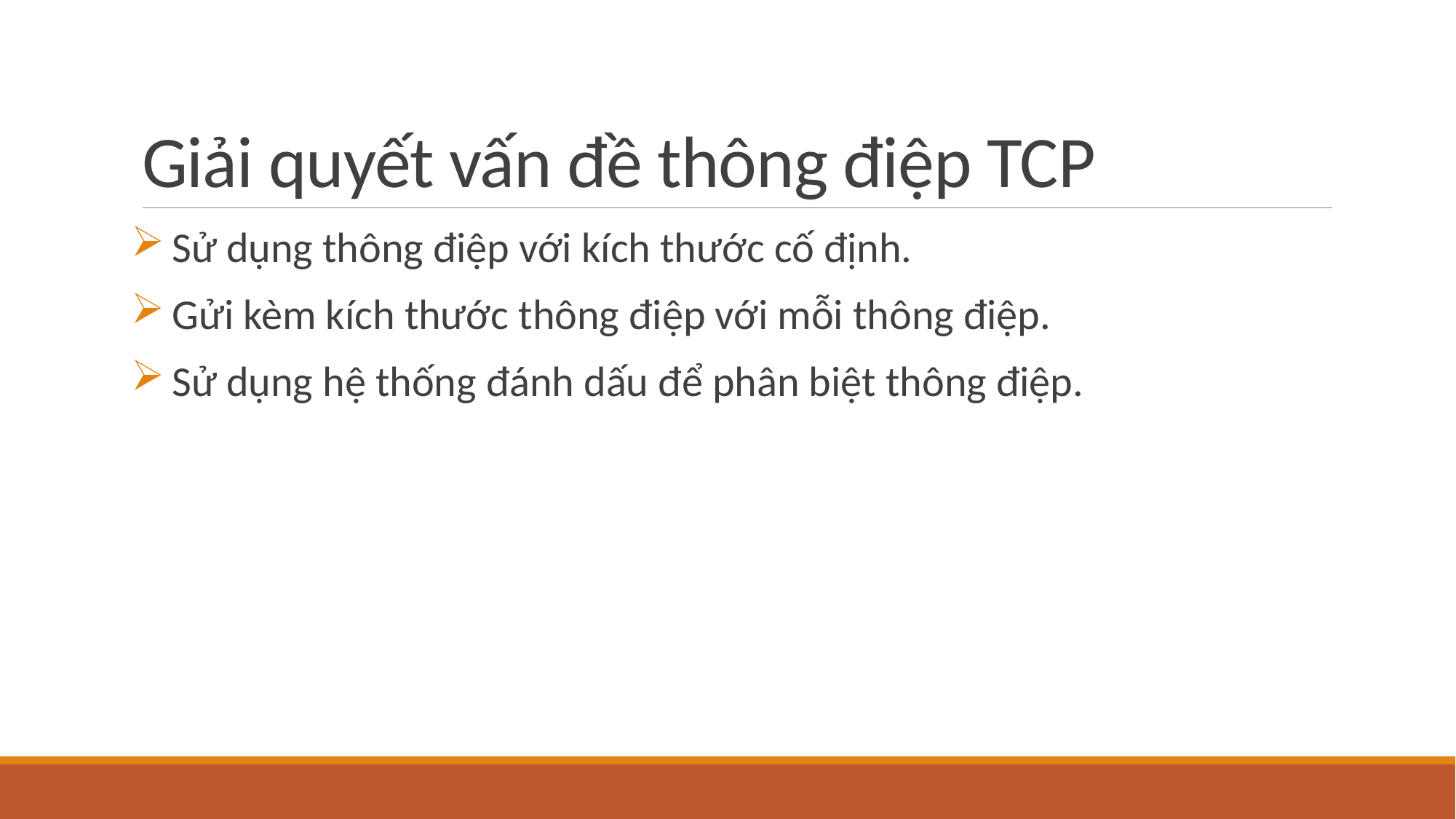

# Giải quyết vấn đề thông điệp TCP
Sử dụng thông điệp với kích thước cố định.
Gửi kèm kích thước thông điệp với mỗi thông điệp.
Sử dụng hệ thống đánh dấu để phân biệt thông điệp.